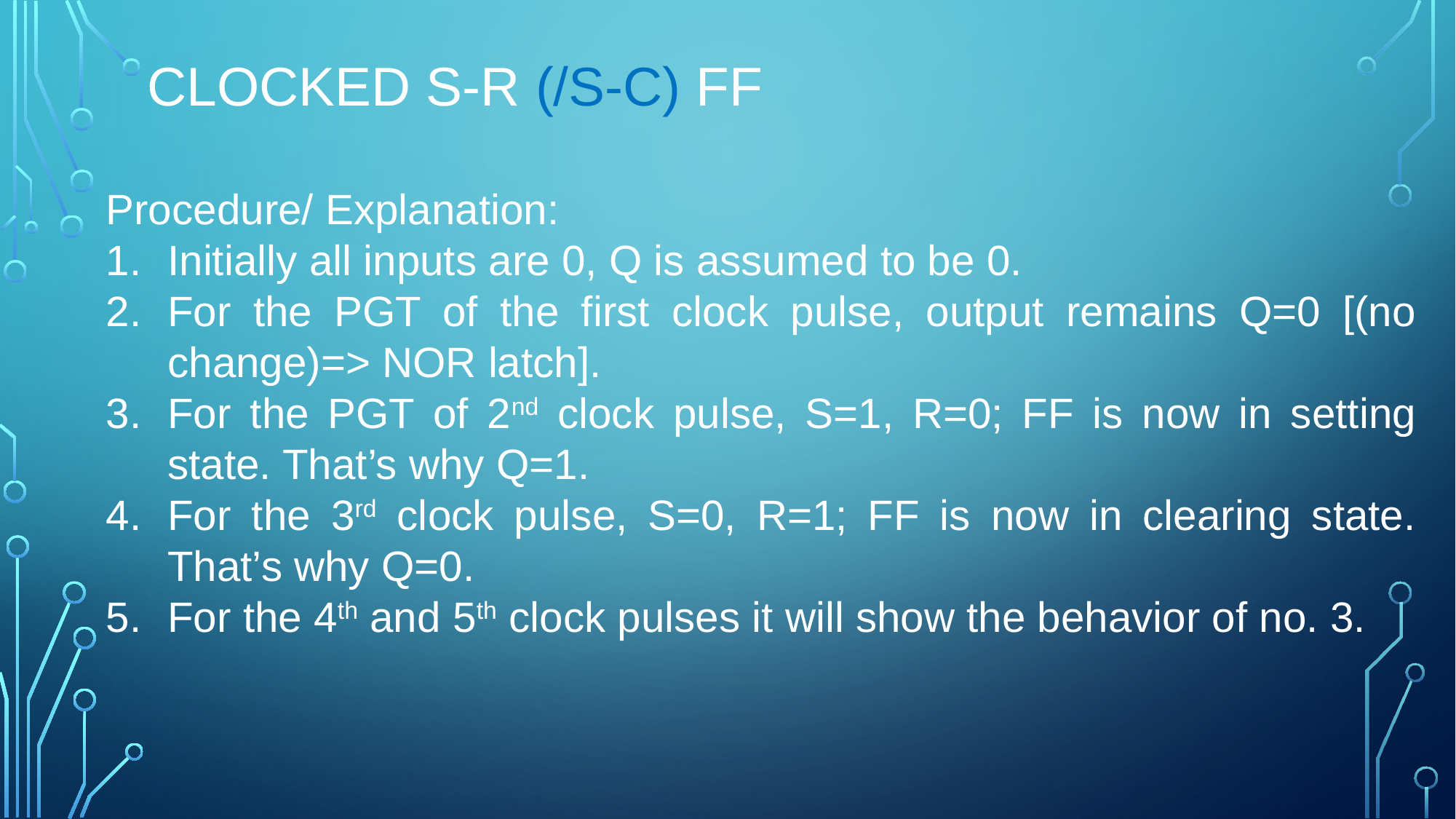

# Clocked S-R (/S-C) FF
Procedure/ Explanation:
Initially all inputs are 0, Q is assumed to be 0.
For the PGT of the first clock pulse, output remains Q=0 [(no change)=> NOR latch].
For the PGT of 2nd clock pulse, S=1, R=0; FF is now in setting state. That’s why Q=1.
For the 3rd clock pulse, S=0, R=1; FF is now in clearing state. That’s why Q=0.
For the 4th and 5th clock pulses it will show the behavior of no. 3.